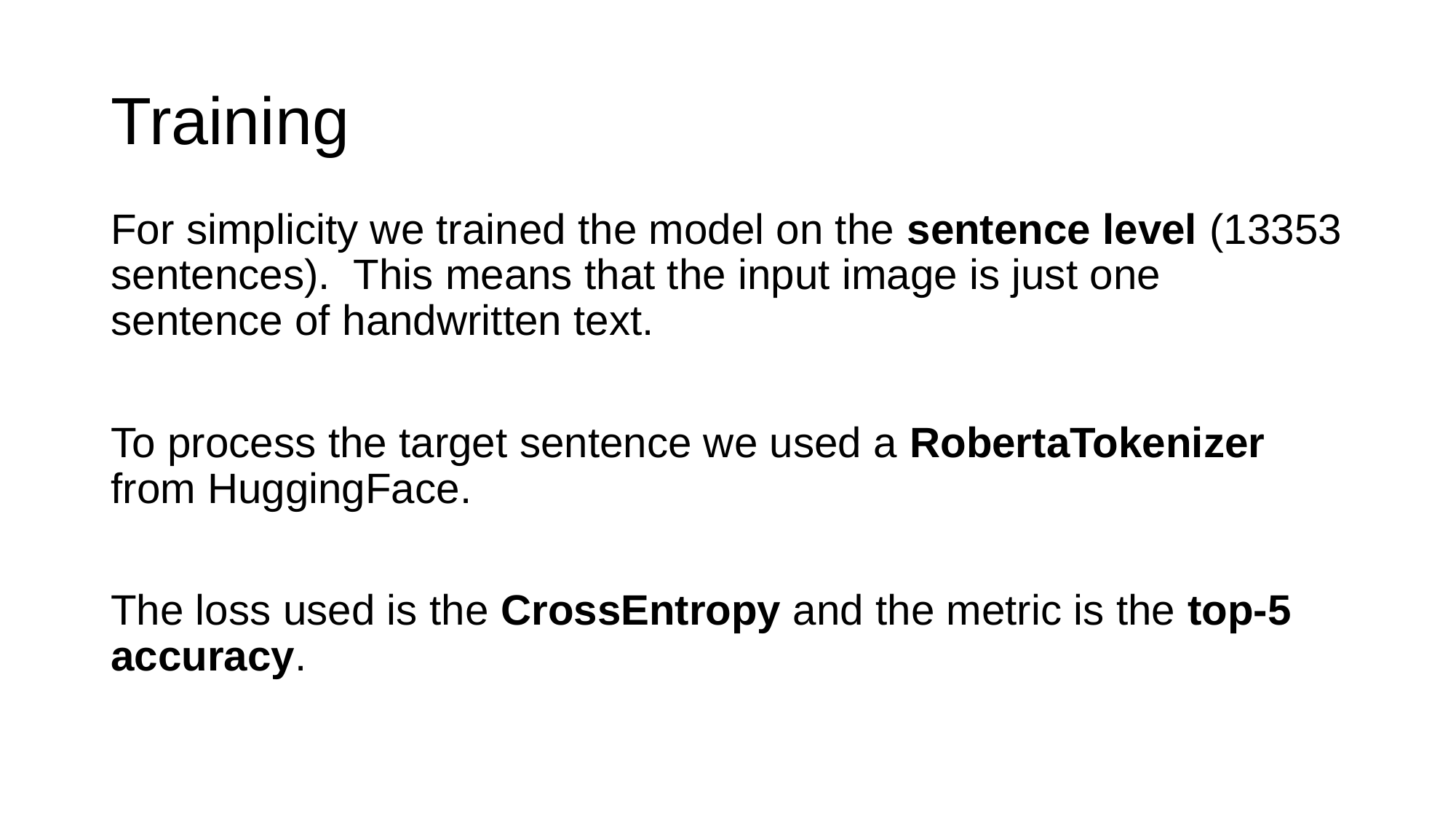

# Training
For simplicity we trained the model on the sentence level (13353 sentences).  This means that the input image is just one sentence of handwritten text.

To process the target sentence we used a RobertaTokenizer from HuggingFace.

The loss used is the CrossEntropy and the metric is the top-5 accuracy.